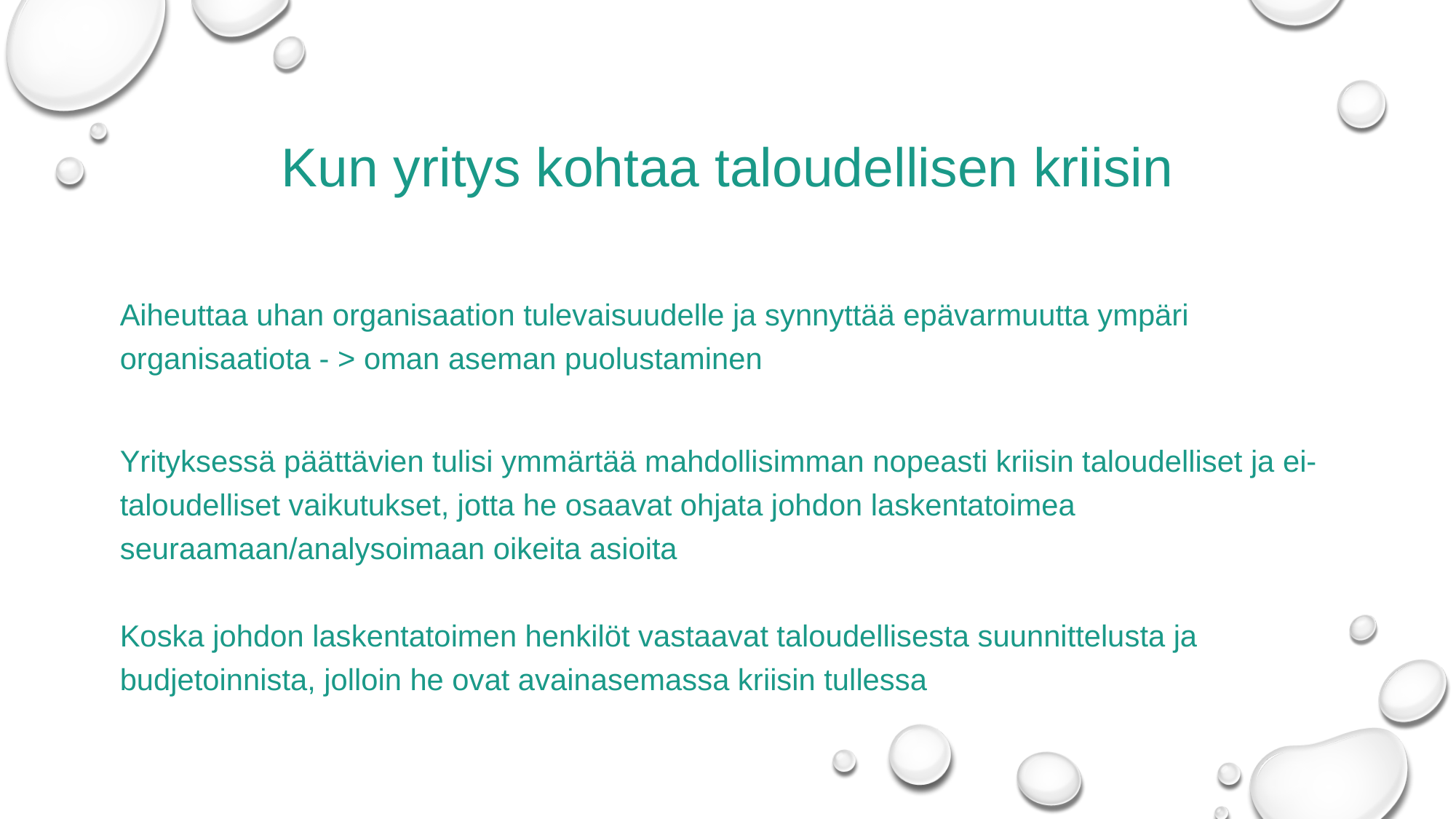

# Kun yritys kohtaa taloudellisen kriisin
Aiheuttaa uhan organisaation tulevaisuudelle ja synnyttää epävarmuutta ympäri organisaatiota - > oman aseman puolustaminen

Yrityksessä päättävien tulisi ymmärtää mahdollisimman nopeasti kriisin taloudelliset ja ei-taloudelliset vaikutukset, jotta he osaavat ohjata johdon laskentatoimea seuraamaan/analysoimaan oikeita asioita

Koska johdon laskentatoimen henkilöt vastaavat taloudellisesta suunnittelusta ja budjetoinnista, jolloin he ovat avainasemassa kriisin tullessa